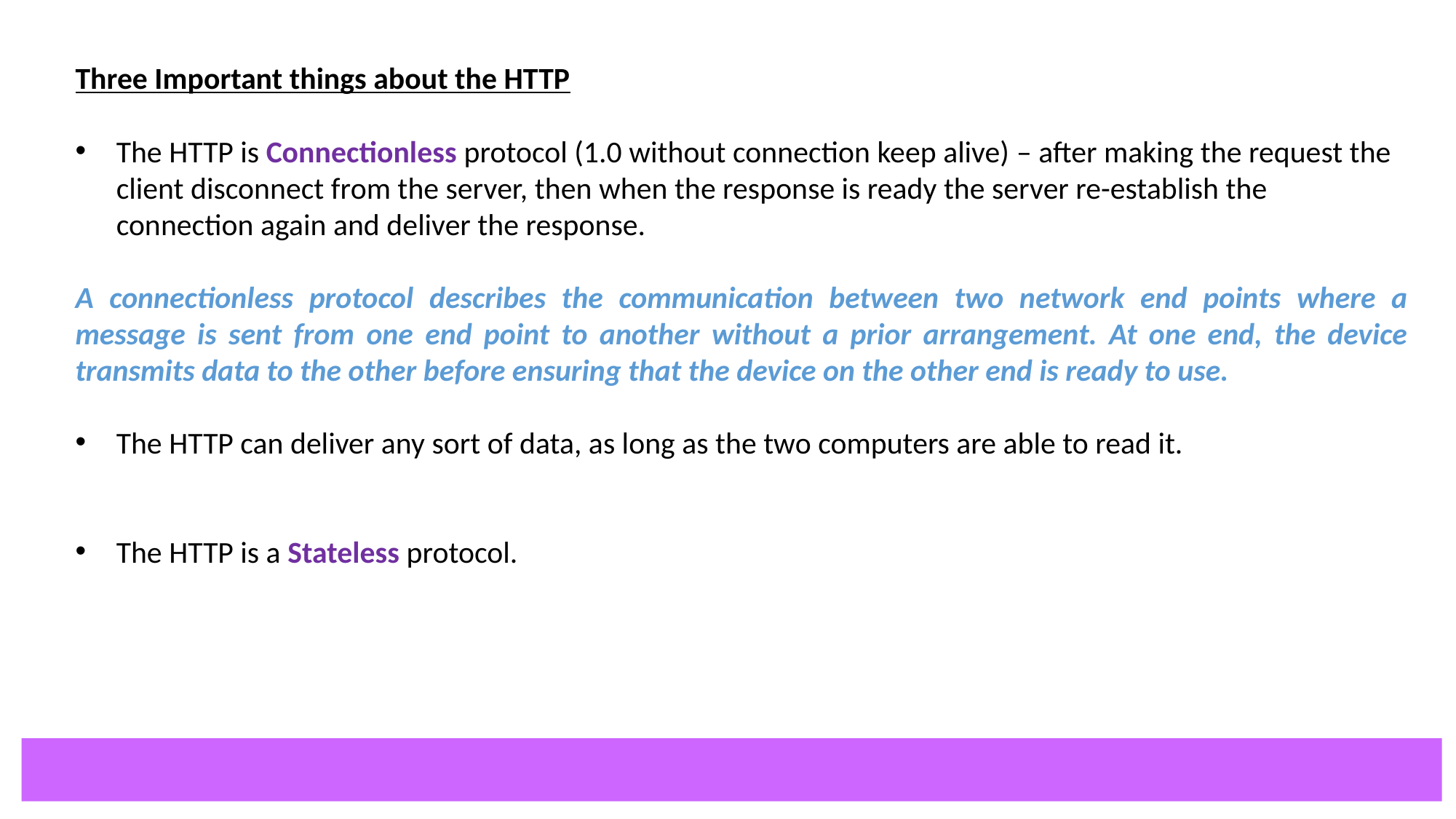

Three Important things about the HTTP

The HTTP is Connectionless protocol (1.0 without connection keep alive) – after making the request the client disconnect from the server, then when the response is ready the server re-establish the connection again and deliver the response.

A connectionless protocol describes the communication between two network end points where a message is sent from one end point to another without a prior arrangement. At one end, the device transmits data to the other before ensuring that the device on the other end is ready to use.

The HTTP can deliver any sort of data, as long as the two computers are able to read it.

The HTTP is a Stateless protocol.